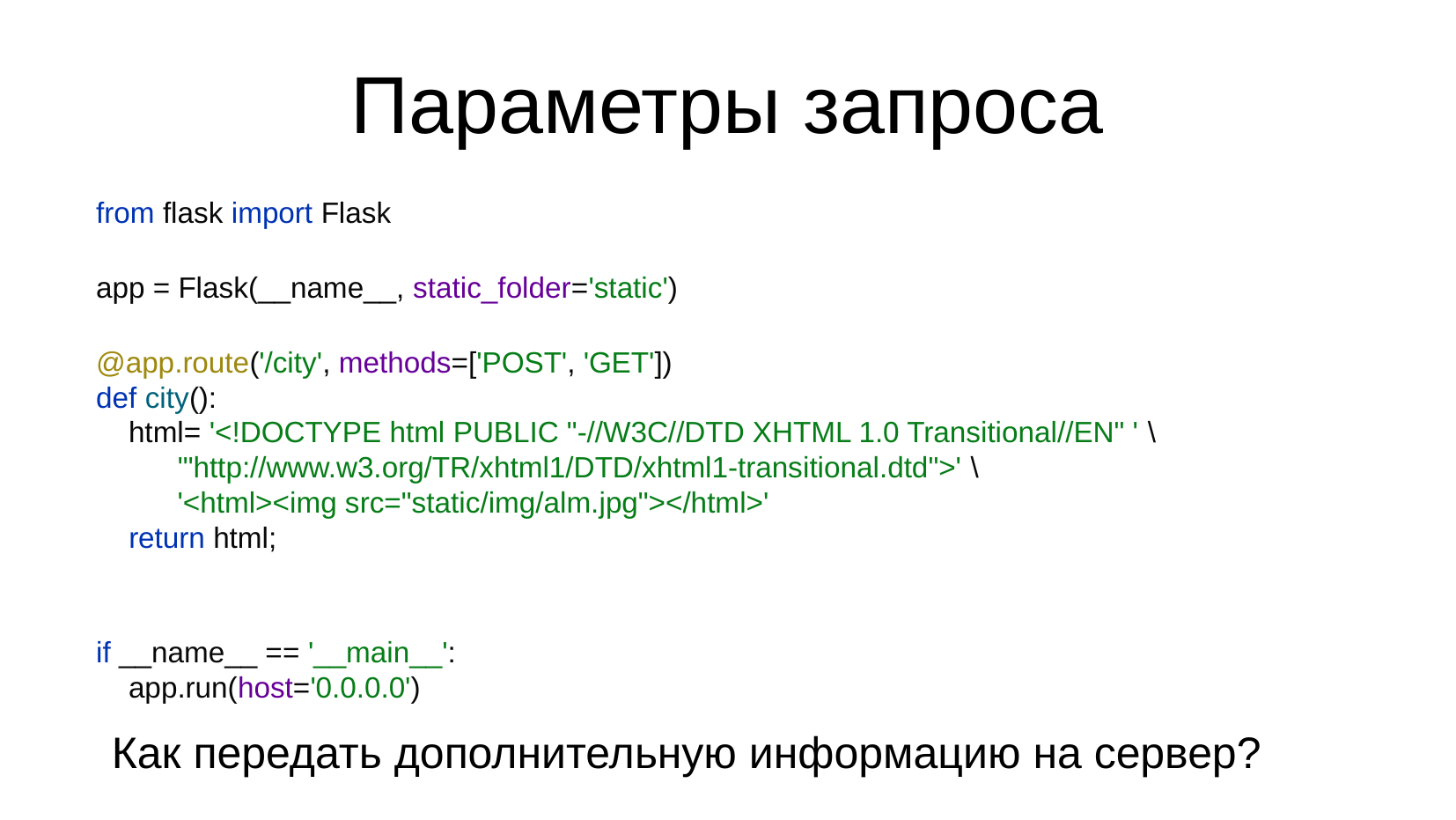

Параметры запроса
from flask import Flask
app = Flask(__name__, static_folder='static')
@app.route('/city', methods=['POST', 'GET'])
def city():
    html= '<!DOCTYPE html PUBLIC "-//W3C//DTD XHTML 1.0 Transitional//EN" ' \
          '"http://www.w3.org/TR/xhtml1/DTD/xhtml1-transitional.dtd">' \
          '<html><img src="static/img/alm.jpg"></html>'
    return html;
if __name__ == '__main__':
    app.run(host='0.0.0.0')
Как передать дополнительную информацию на сервер?